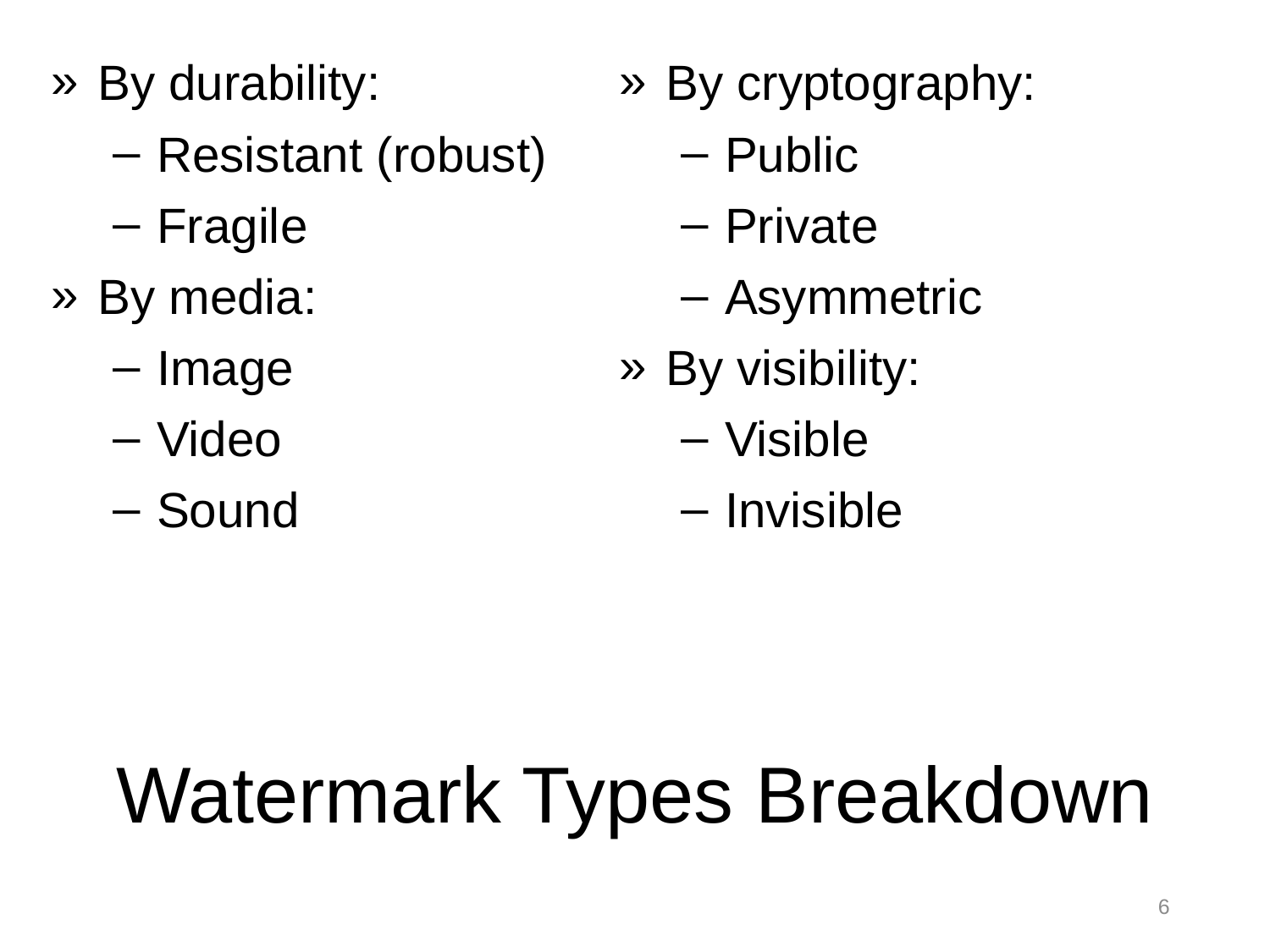

By durability:
Resistant (robust)
Fragile
By media:
Image
Video
Sound
By cryptography:
Public
Private
Asymmetric
By visibility:
Visible
Invisible
# Watermark Types Breakdown
6